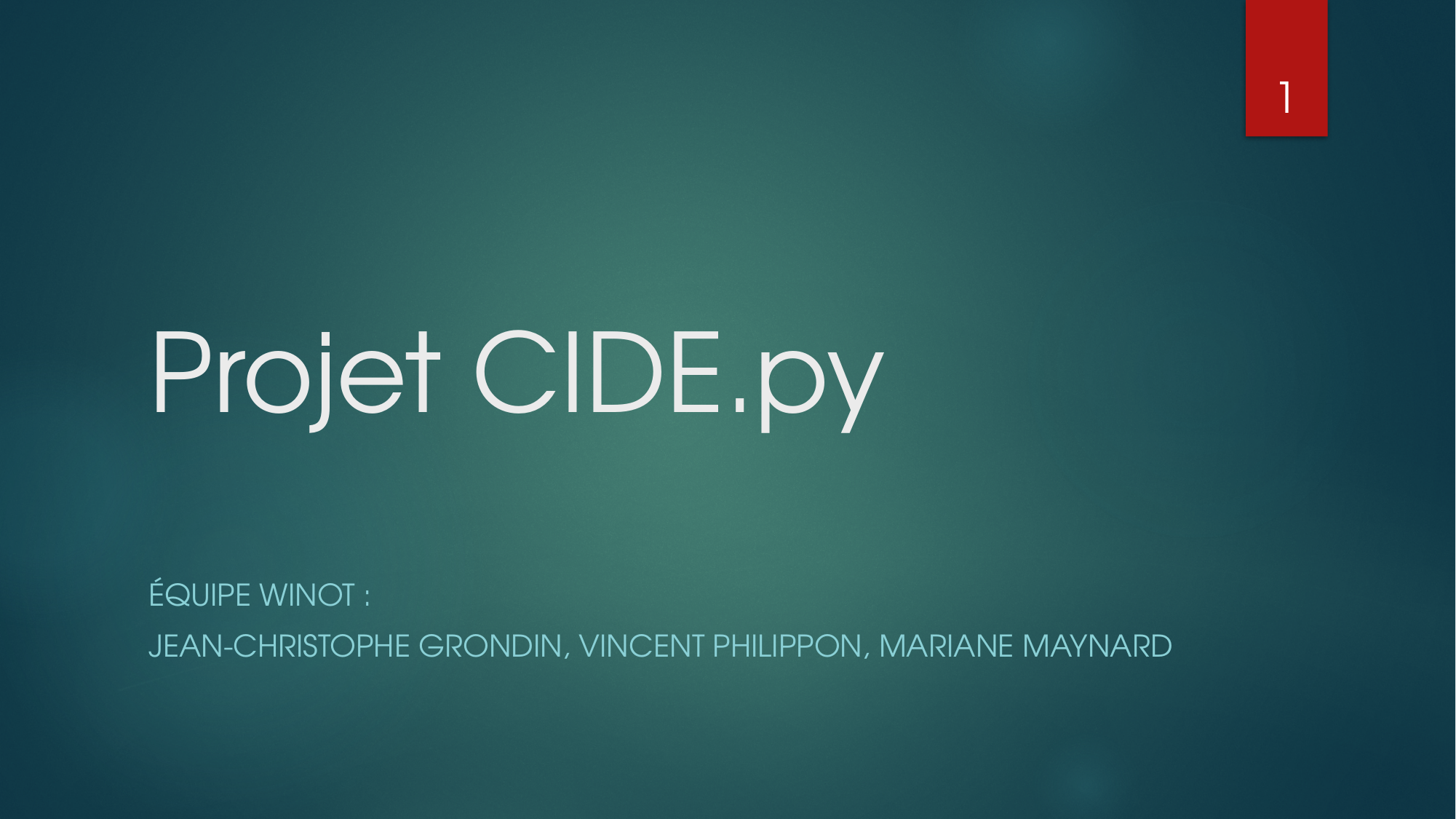

1
# Projet CIDE.py
Équipe WINOT :
Jean-christophe Grondin, Vincent Philippon, Mariane maynarD